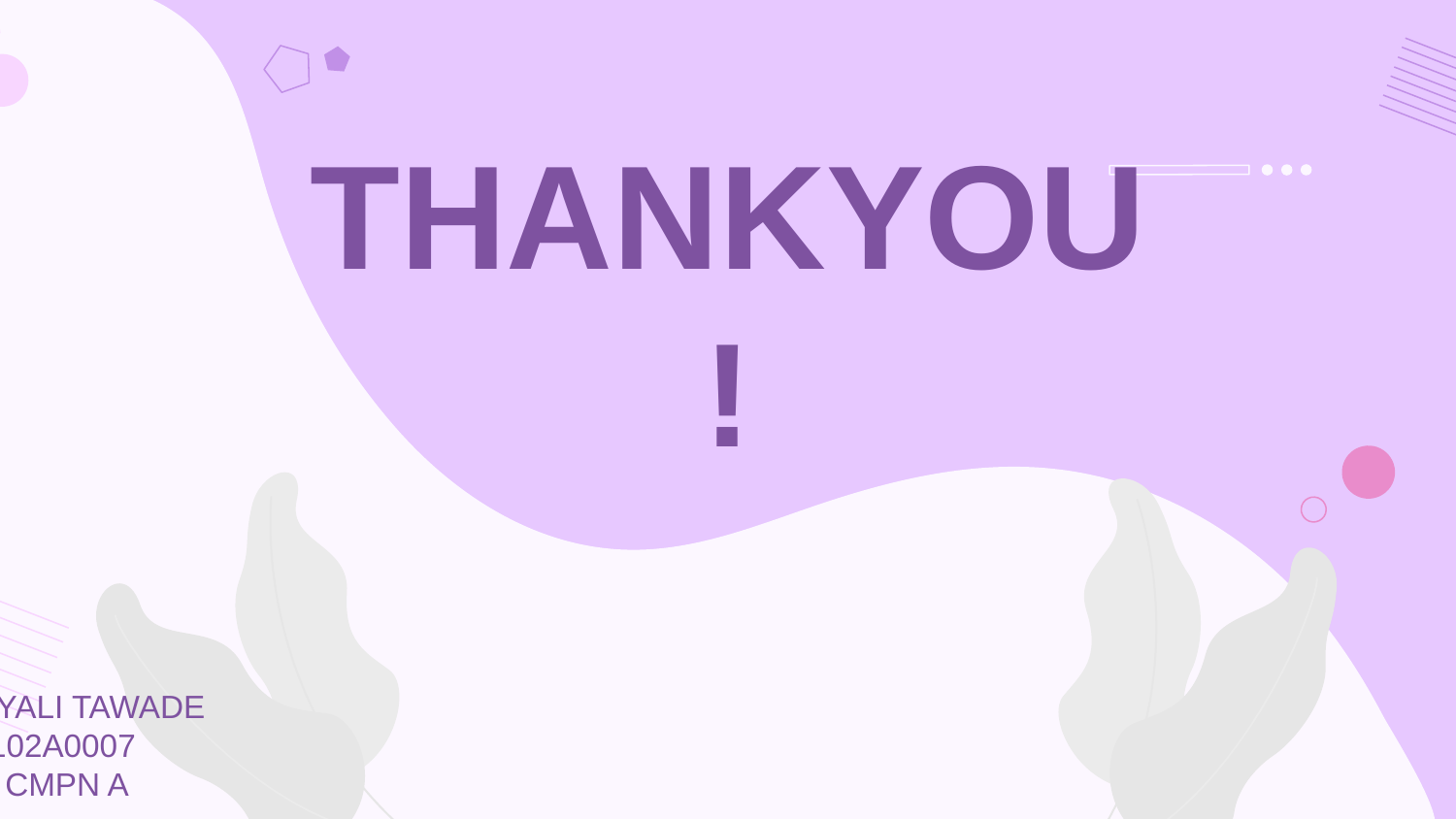

# THANKYOU!
SAYALI TAWADE
21102A0007
TE CMPN A